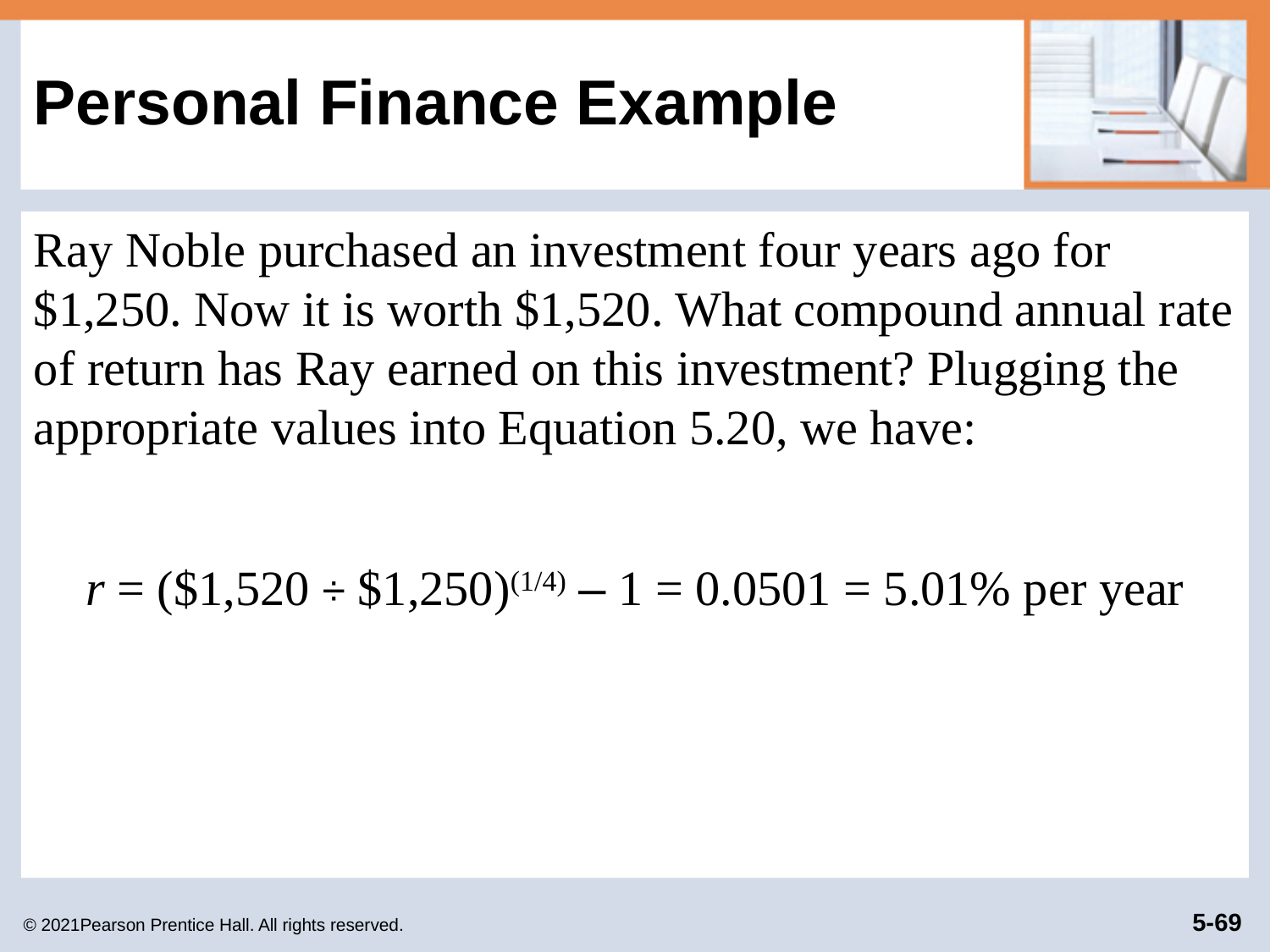

© 2021Pearson Prentice Hall. All rights reserved.
# Personal Finance Example
Ray Noble purchased an investment four years ago for $1,250. Now it is worth $1,520. What compound annual rate of return has Ray earned on this investment? Plugging the appropriate values into Equation 5.20, we have:

r = ($1,520 ÷ $1,250)(1/4) – 1 = 0.0501 = 5.01% per year
5-69